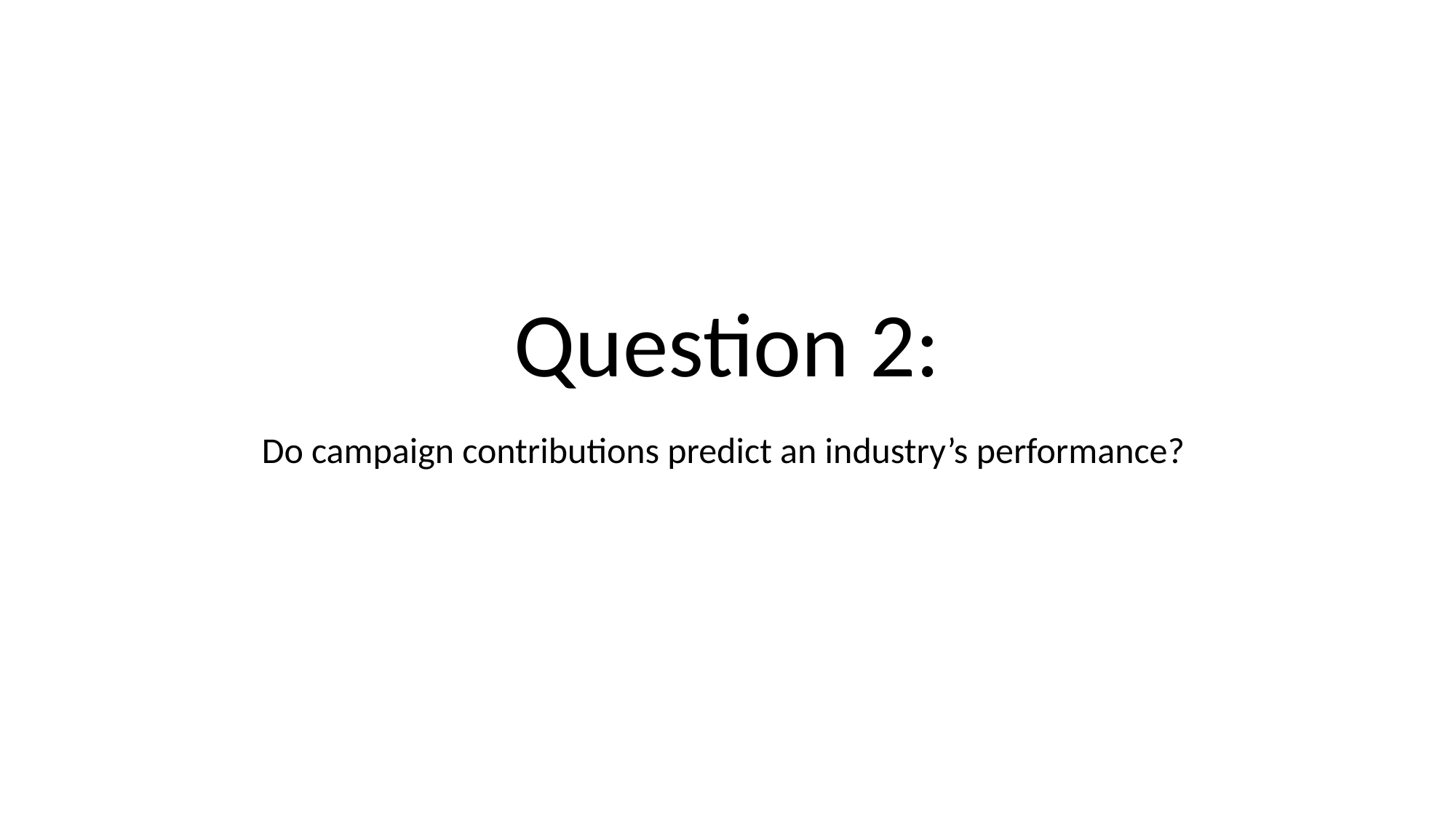

# Question 2:
Do campaign contributions predict an industry’s performance?